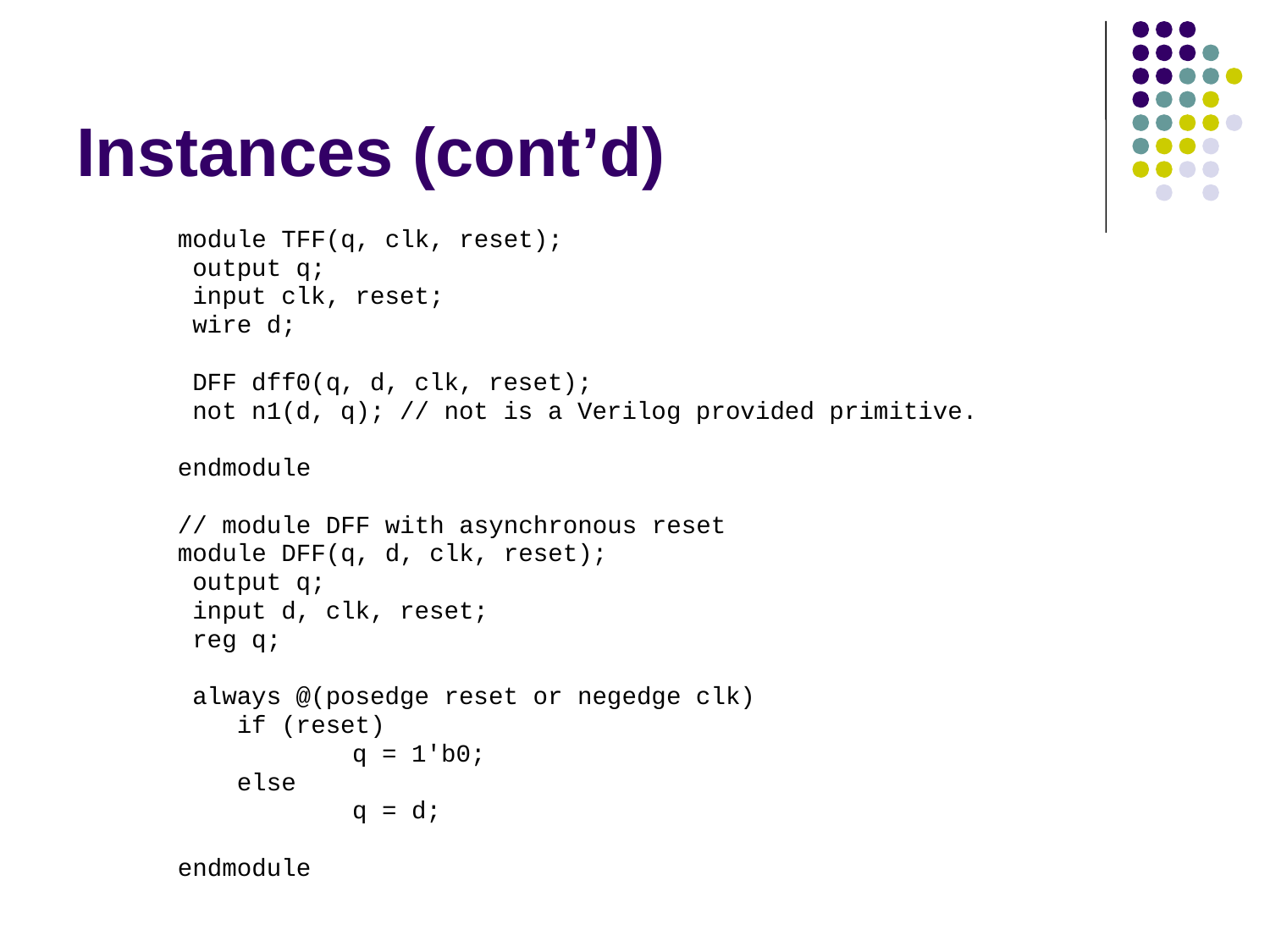

# Instances (cont’d)
module TFF(q, clk, reset);
 output q;
 input clk, reset;
 wire d;

 DFF dff0(q, d, clk, reset);
 not n1(d, q); // not is a Verilog provided primitive.

endmodule

// module DFF with asynchronous reset
module DFF(q, d, clk, reset);
 output q;
 input d, clk, reset;
 reg q;

 always @(posedge reset or negedge clk)
    if (reset)
		q = 1'b0;
    else
		q = d;

endmodule